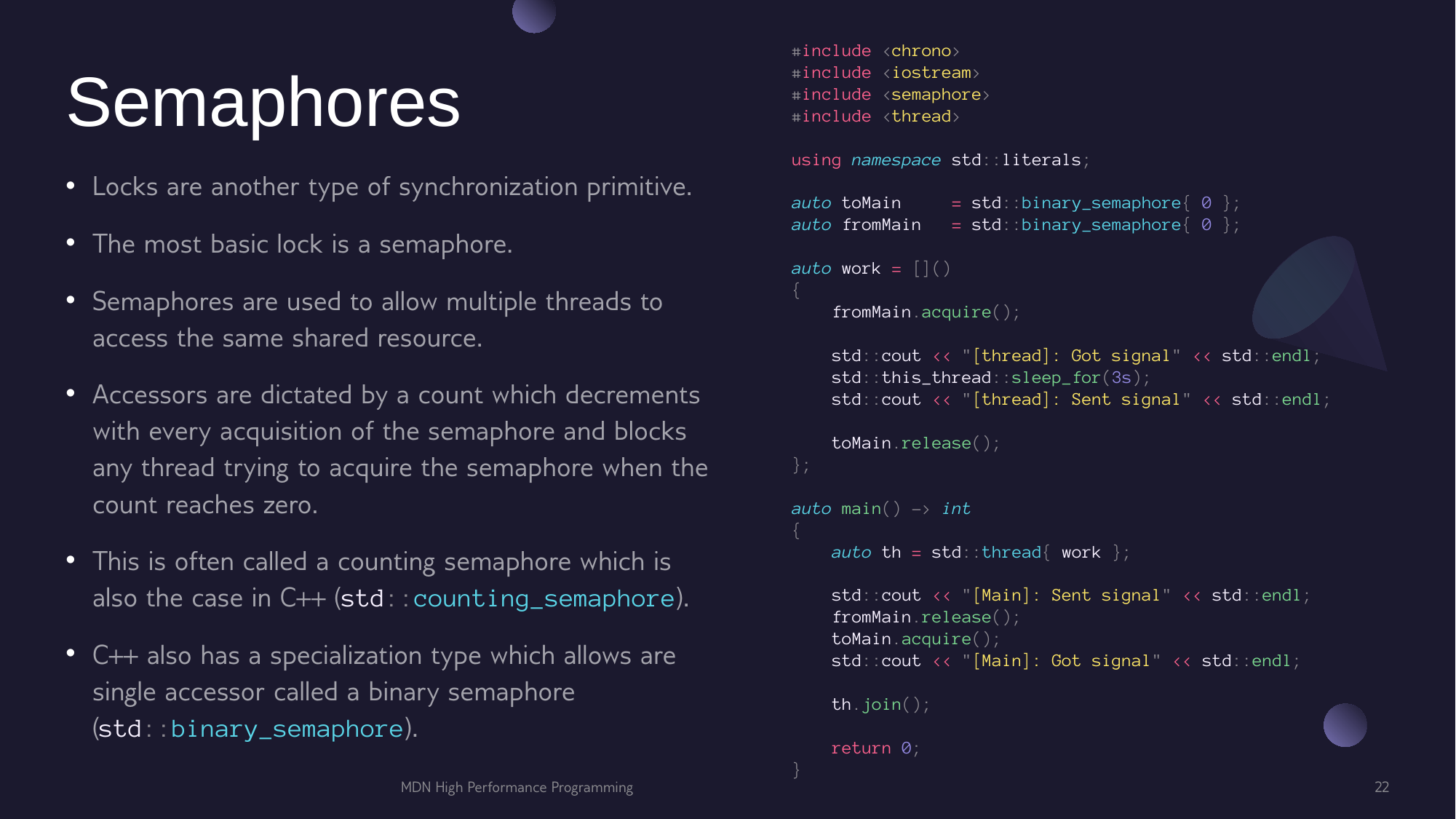

#include <chrono>
#include <iostream>
#include <semaphore>
#include <thread>
using namespace std::literals;
auto toMain     = std::binary_semaphore{ 0 };
auto fromMain   = std::binary_semaphore{ 0 };
auto work = []()
{
    fromMain.acquire();
    std::cout << "[thread]: Got signal" << std::endl;
    std::this_thread::sleep_for(3s);
    std::cout << "[thread]: Sent signal" << std::endl;
    toMain.release();
};
auto main() -> int
{
    auto th = std::thread{ work };
    std::cout << "[Main]: Sent signal" << std::endl;
    fromMain.release();
    toMain.acquire();
    std::cout << "[Main]: Got signal" << std::endl;
    th.join();
    return 0;
}
# Semaphores
Locks are another type of synchronization primitive.
The most basic lock is a semaphore.
Semaphores are used to allow multiple threads to access the same shared resource.
Accessors are dictated by a count which decrements with every acquisition of the semaphore and blocks any thread trying to acquire the semaphore when the count reaches zero.
This is often called a counting semaphore which is also the case in C++ (std::counting_semaphore).
C++ also has a specialization type which allows are single accessor called a binary semaphore (std::binary_semaphore).

MDN High Performance Programming
22